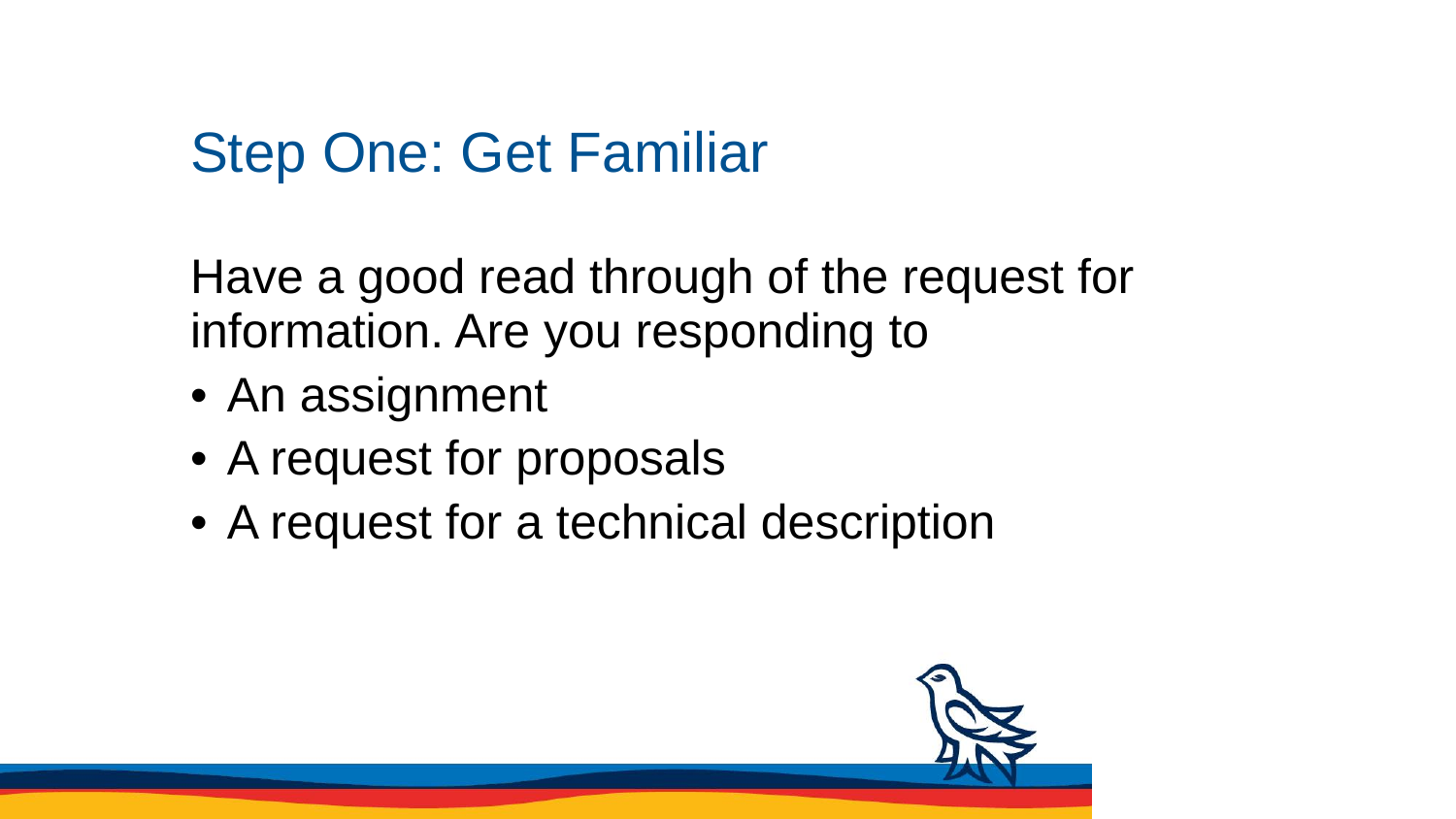

# Step One: Get Familiar
Have a good read through of the request for information. Are you responding to
 An assignment
 A request for proposals
 A request for a technical description